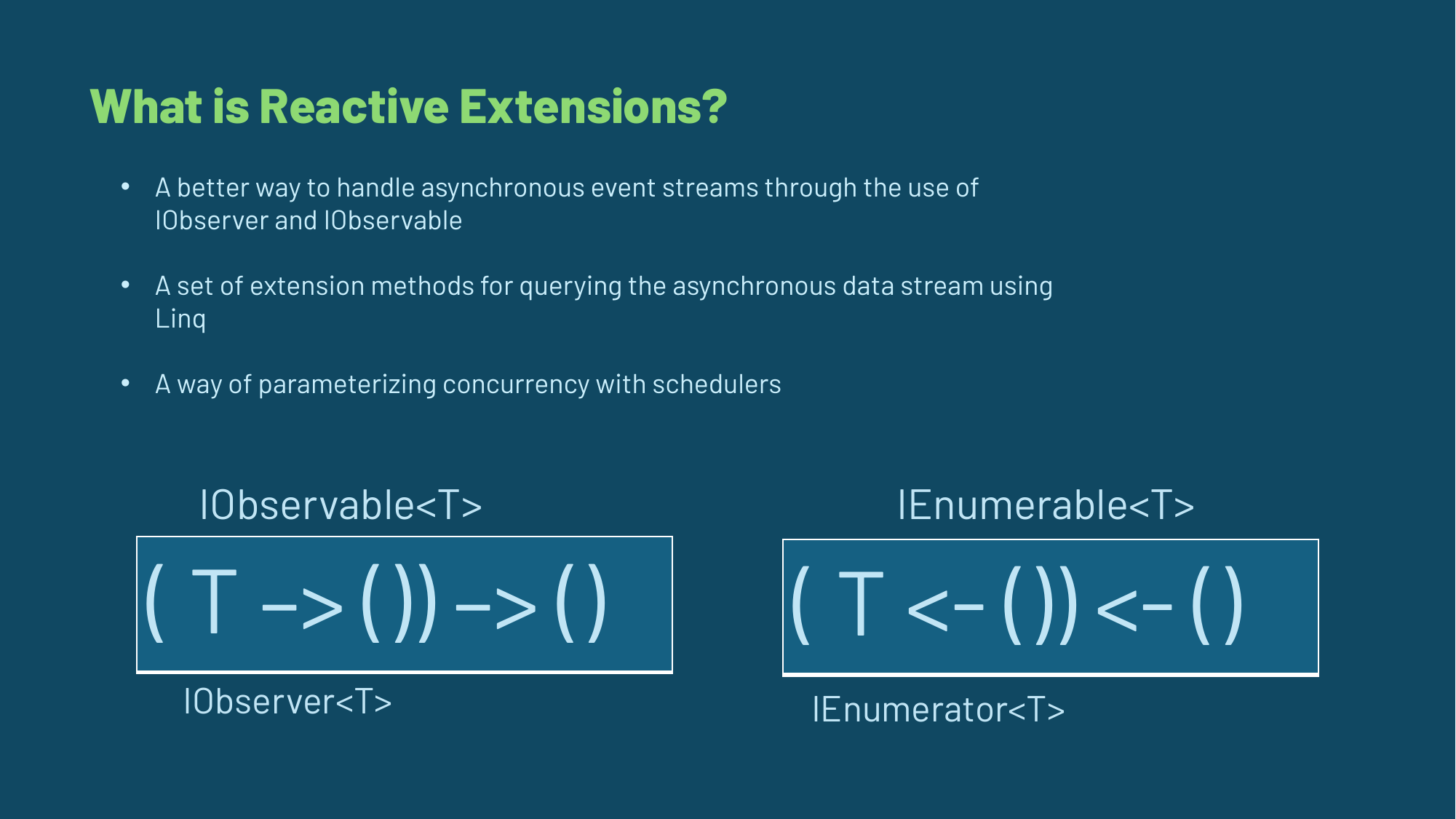

What is Reactive Extensions?
A better way to handle asynchronous event streams through the use of IObserver and IObservable

A set of extension methods for querying the asynchronous data stream using Linq

A way of parameterizing concurrency with schedulers
IObservable<T>
IEnumerable<T>
|  |
| --- |
( T –> ()) –> ()
|  |
| --- |
( T <- ()) <- ()
IObserver<T>
IEnumerator<T>